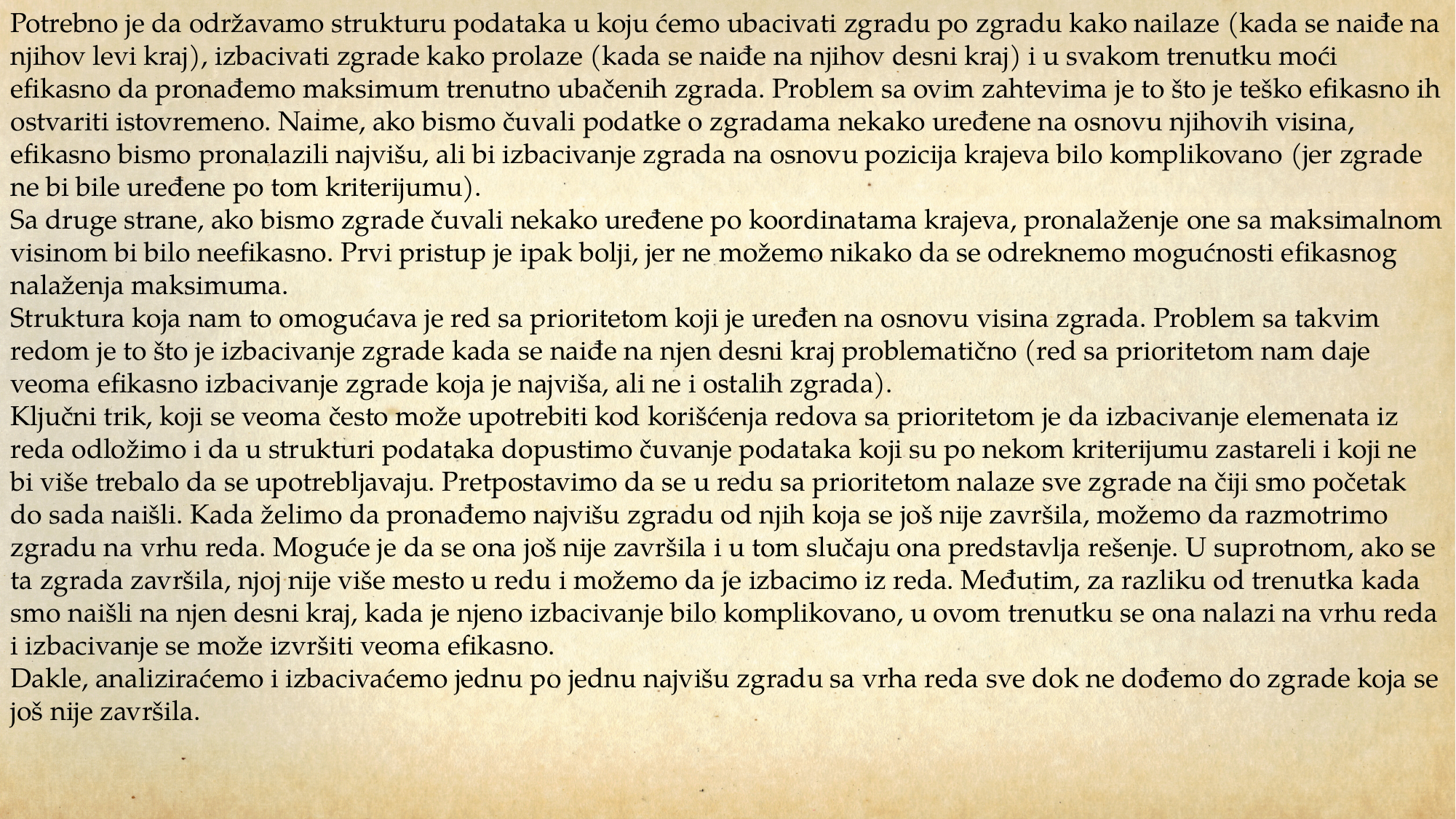

Potrebno je da održavamo strukturu podataka u koju ćemo ubacivati zgradu po zgradu kako nailaze (kada se naiđe na njihov levi kraj), izbacivati zgrade kako prolaze (kada se naiđe na njihov desni kraj) i u svakom trenutku moći efikasno da pronađemo maksimum trenutno ubačenih zgrada. Problem sa ovim zahtevima je to što je teško efikasno ih ostvariti istovremeno. Naime, ako bismo čuvali podatke o zgradama nekako uređene na osnovu njihovih visina, efikasno bismo pronalazili najvišu, ali bi izbacivanje zgrada na osnovu pozicija krajeva bilo komplikovano (jer zgrade ne bi bile uređene po tom kriterijumu).
Sa druge strane, ako bismo zgrade čuvali nekako uređene po koordinatama krajeva, pronalaženje one sa maksimalnom visinom bi bilo neefikasno. Prvi pristup je ipak bolji, jer ne možemo nikako da se odreknemo mogućnosti efikasnog nalaženja maksimuma.
Struktura koja nam to omogućava je red sa prioritetom koji je uređen na osnovu visina zgrada. Problem sa takvim redom je to što je izbacivanje zgrade kada se naiđe na njen desni kraj problematično (red sa prioritetom nam daje veoma efikasno izbacivanje zgrade koja je najviša, ali ne i ostalih zgrada).
Ključni trik, koji se veoma često može upotrebiti kod korišćenja redova sa prioritetom je da izbacivanje elemenata iz reda odložimo i da u strukturi podataka dopustimo čuvanje podataka koji su po nekom kriterijumu zastareli i koji ne bi više trebalo da se upotrebljavaju. Pretpostavimo da se u redu sa prioritetom nalaze sve zgrade na čiji smo početak do sada naišli. Kada želimo da pronađemo najvišu zgradu od njih koja se još nije završila, možemo da razmotrimo zgradu na vrhu reda. Moguće je da se ona još nije završila i u tom slučaju ona predstavlja rešenje. U suprotnom, ako se ta zgrada završila, njoj nije više mesto u redu i možemo da je izbacimo iz reda. Međutim, za razliku od trenutka kada smo naišli na njen desni kraj, kada je njeno izbacivanje bilo komplikovano, u ovom trenutku se ona nalazi na vrhu reda i izbacivanje se može izvršiti veoma efikasno.
Dakle, analiziraćemo i izbacivaćemo jednu po jednu najvišu zgradu sa vrha reda sve dok ne dođemo do zgrade koja se još nije završila.